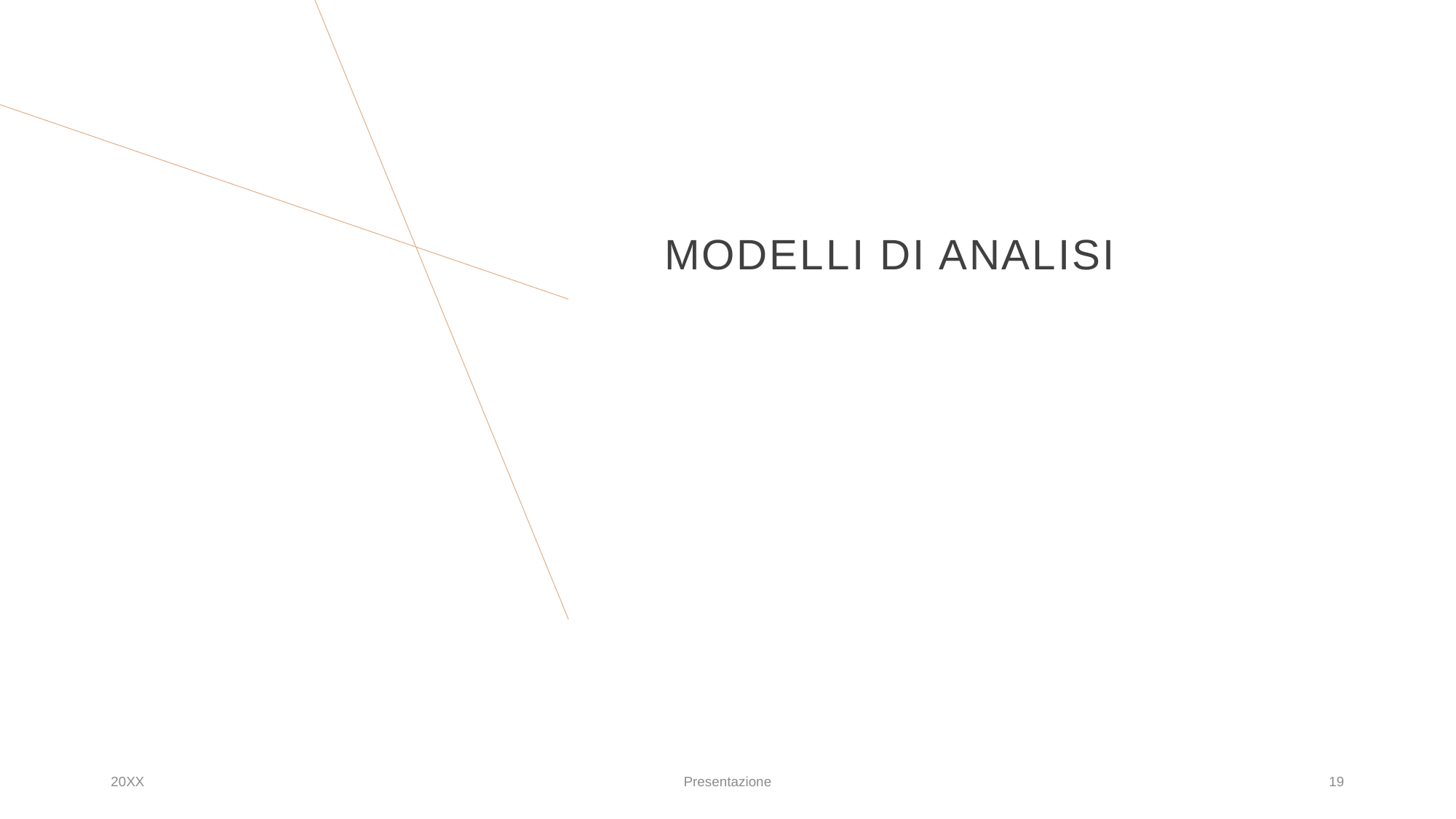

Modelli di analisi
EUPAN
HUPAN
Sviluppato per studiare il pangenoma di organismi con genomi piccoli, come batteri e piante;
Si basa sulla strategia “map-to-pan”, in cui le nuove sequenze vengono confrontate con un pangenoma preesistente.
Non scalabile per il genoma umano, poiché richiede troppa memoria.
La fase di assemblaggio de novo di un solo genoma umano richiede più di 500 GB di RAM.
Progettato specificamente per lo studio del pangenoma umano.;
Utilizza una versione migliorata della strategia “map-to-pan”, ottimizzata per l’enorme dimensione del genoma umano.
Può analizzare il pangenoma umano senza elevati requisiti di memoria.
Supporta il rilevamento di nuove sequenze e varianti strutturali.
Include un sistema per filtrare le contaminazioni nei dati.
20XX
Presentazione
19